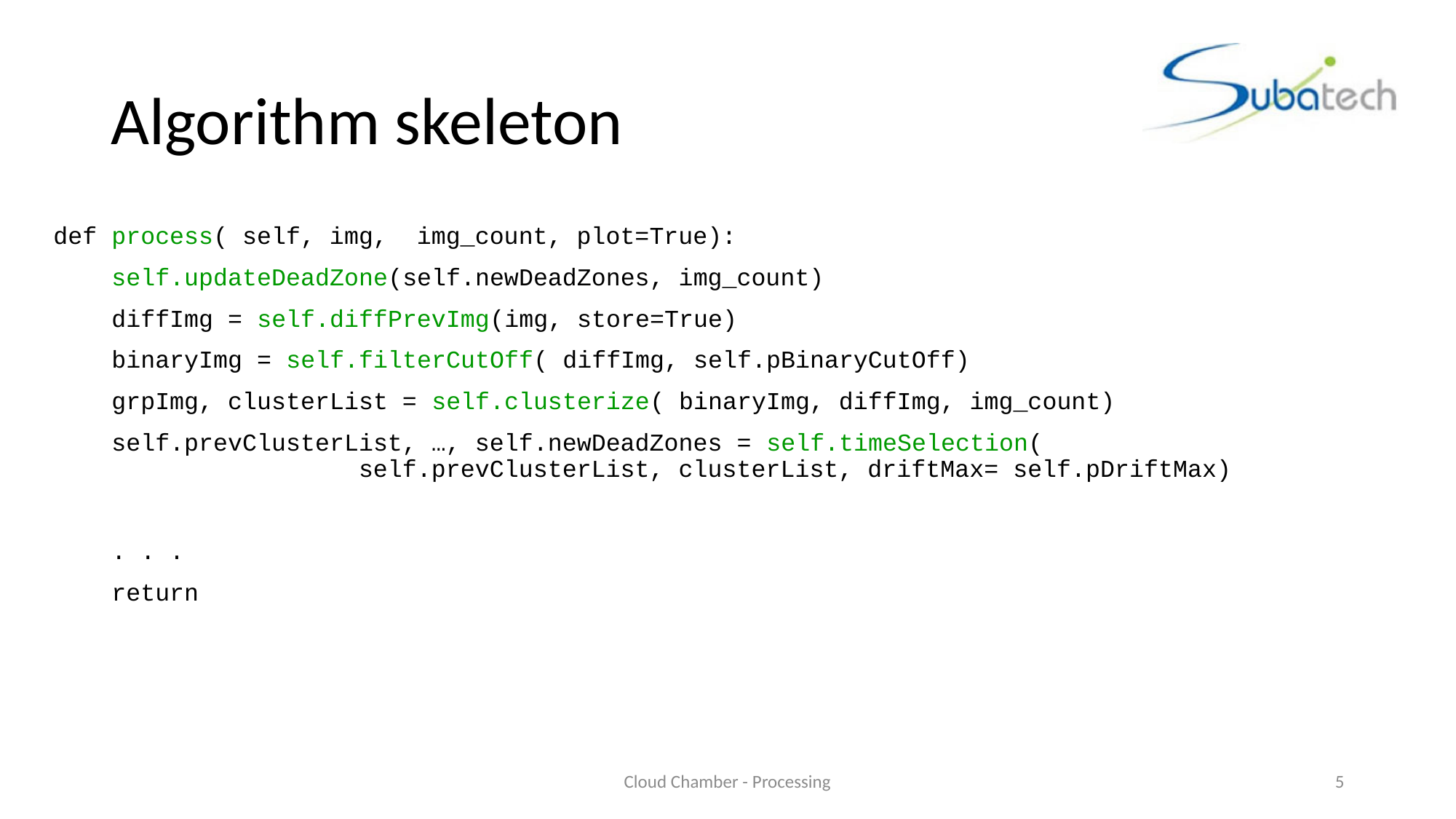

# Algorithm skeleton
def process( self, img,  img_count, plot=True):
    self.updateDeadZone(self.newDeadZones, img_count)
    diffImg = self.diffPrevImg(img, store=True)
    binaryImg = self.filterCutOff( diffImg, self.pBinaryCutOff)
    grpImg, clusterList = self.clusterize( binaryImg, diffImg, img_count)
    self.prevClusterList, …, self.newDeadZones = self.timeSelection(
                     self.prevClusterList, clusterList, driftMax= self.pDriftMax)

    . . .
    return
Cloud Chamber - Processing
5